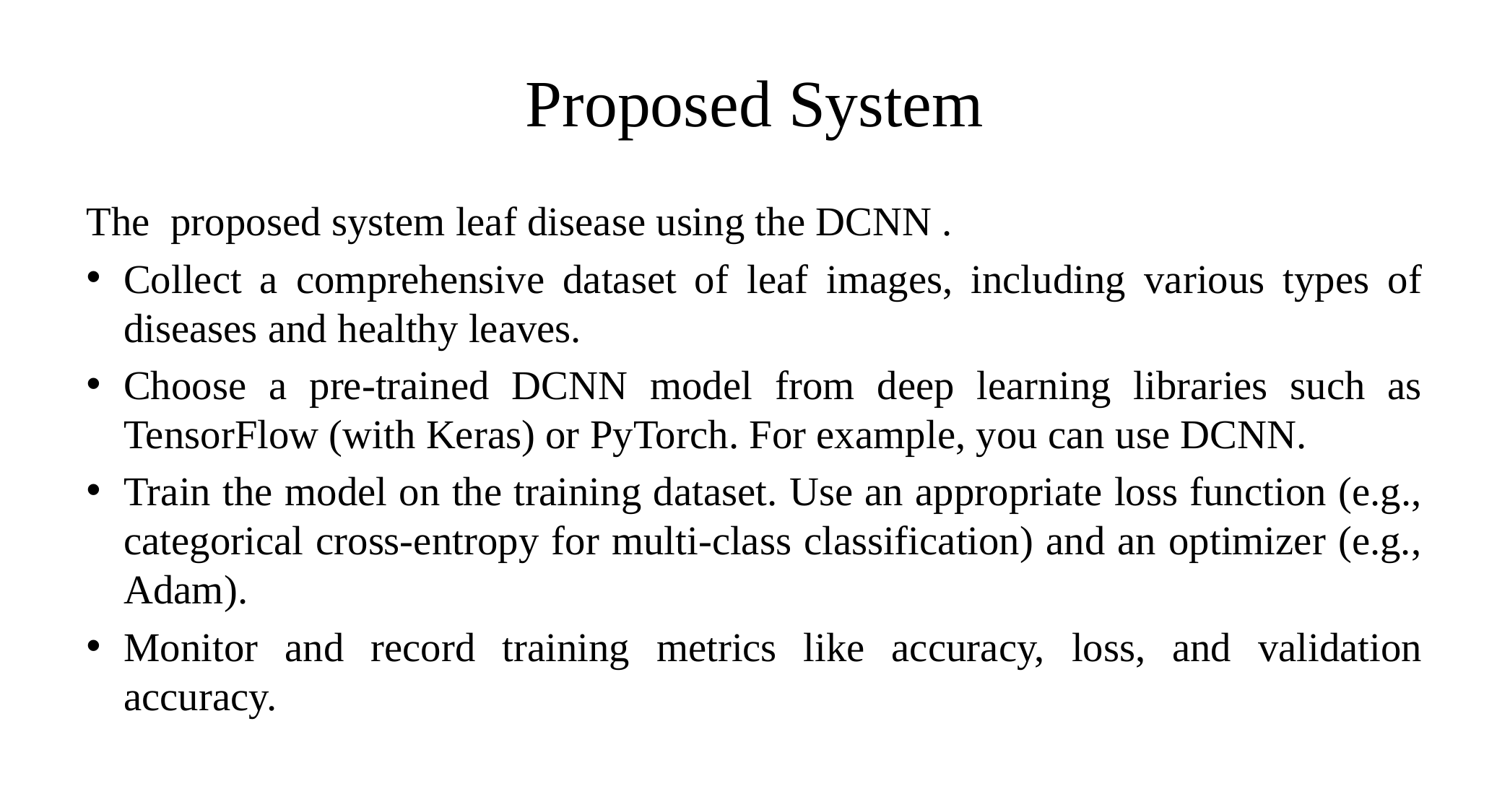

# Proposed System
The  proposed system leaf disease using the DCNN .
Collect a comprehensive dataset of leaf images, including various types of diseases and healthy leaves.
Choose a pre-trained DCNN model from deep learning libraries such as TensorFlow (with Keras) or PyTorch. For example, you can use DCNN.
Train the model on the training dataset. Use an appropriate loss function (e.g., categorical cross-entropy for multi-class classification) and an optimizer (e.g., Adam).
Monitor and record training metrics like accuracy, loss, and validation accuracy.